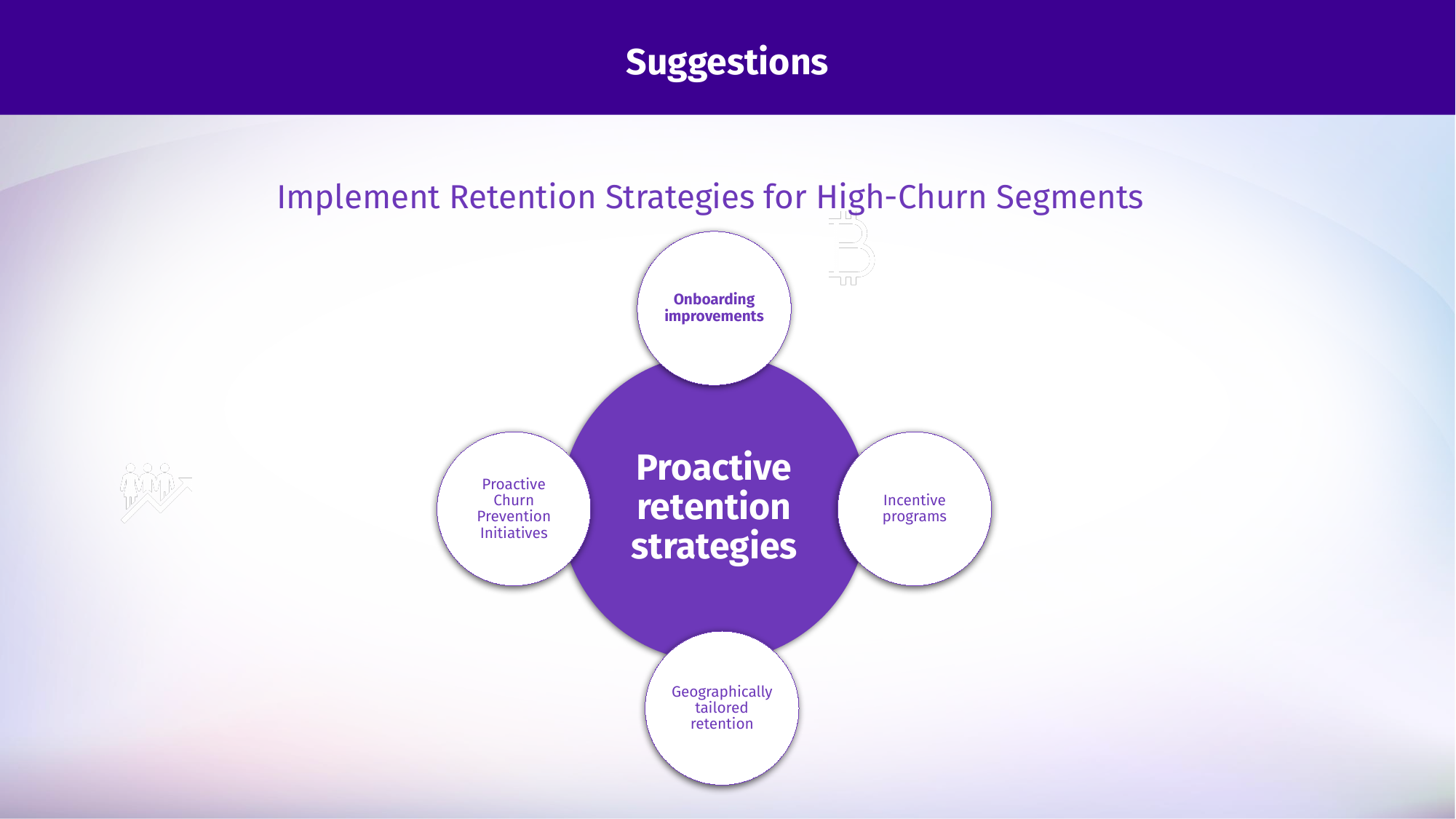

Suggestions
Implement Retention Strategies for High-Churn Segments

Proactive retention strategies
Onboarding improvements
Incentive programs
Geographically tailored retention
Proactive Churn Prevention Initiatives